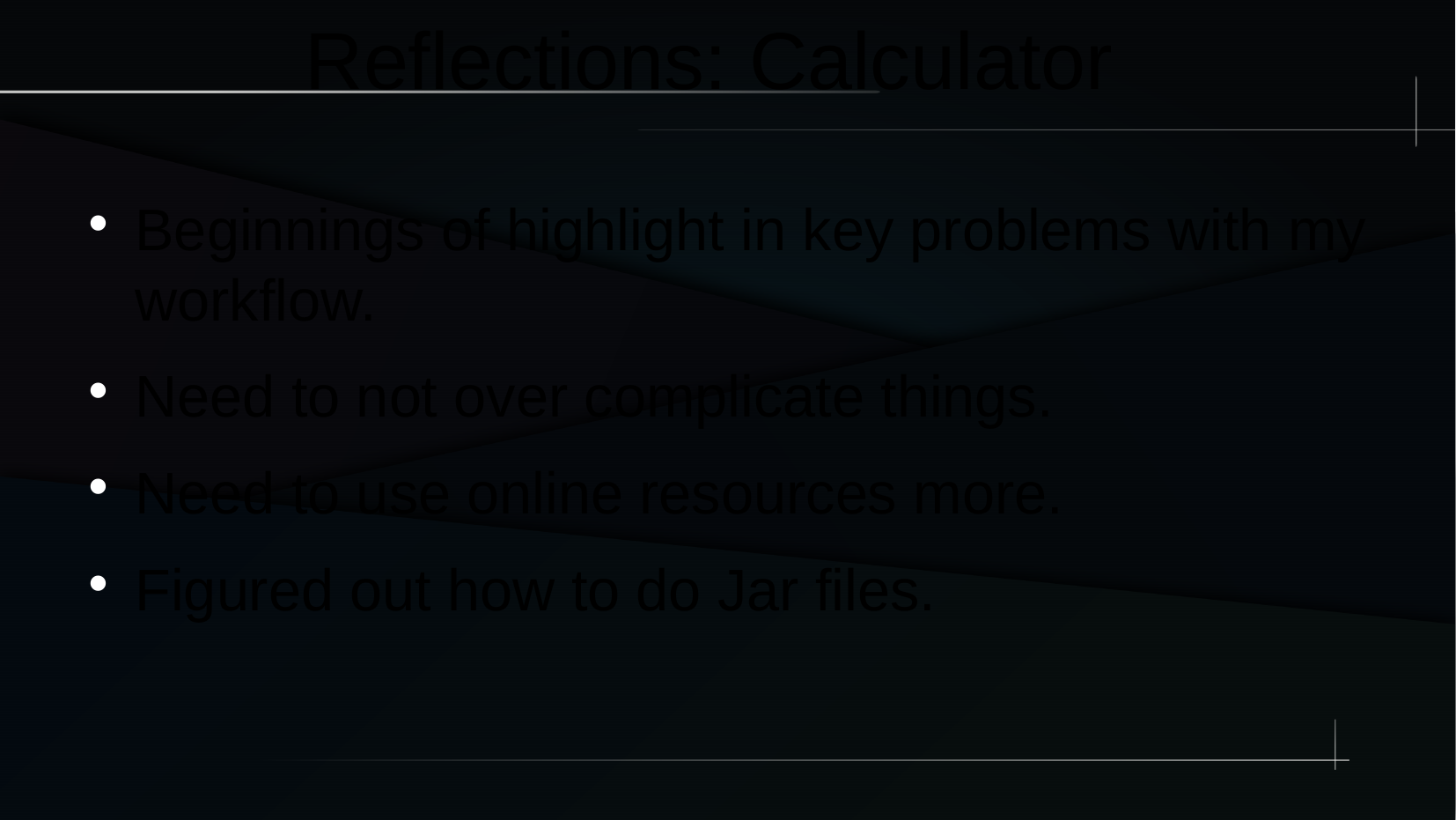

Reflections: Calculator
Beginnings of highlight in key problems with my workflow.
Need to not over complicate things.
Need to use online resources more.
Figured out how to do Jar files.